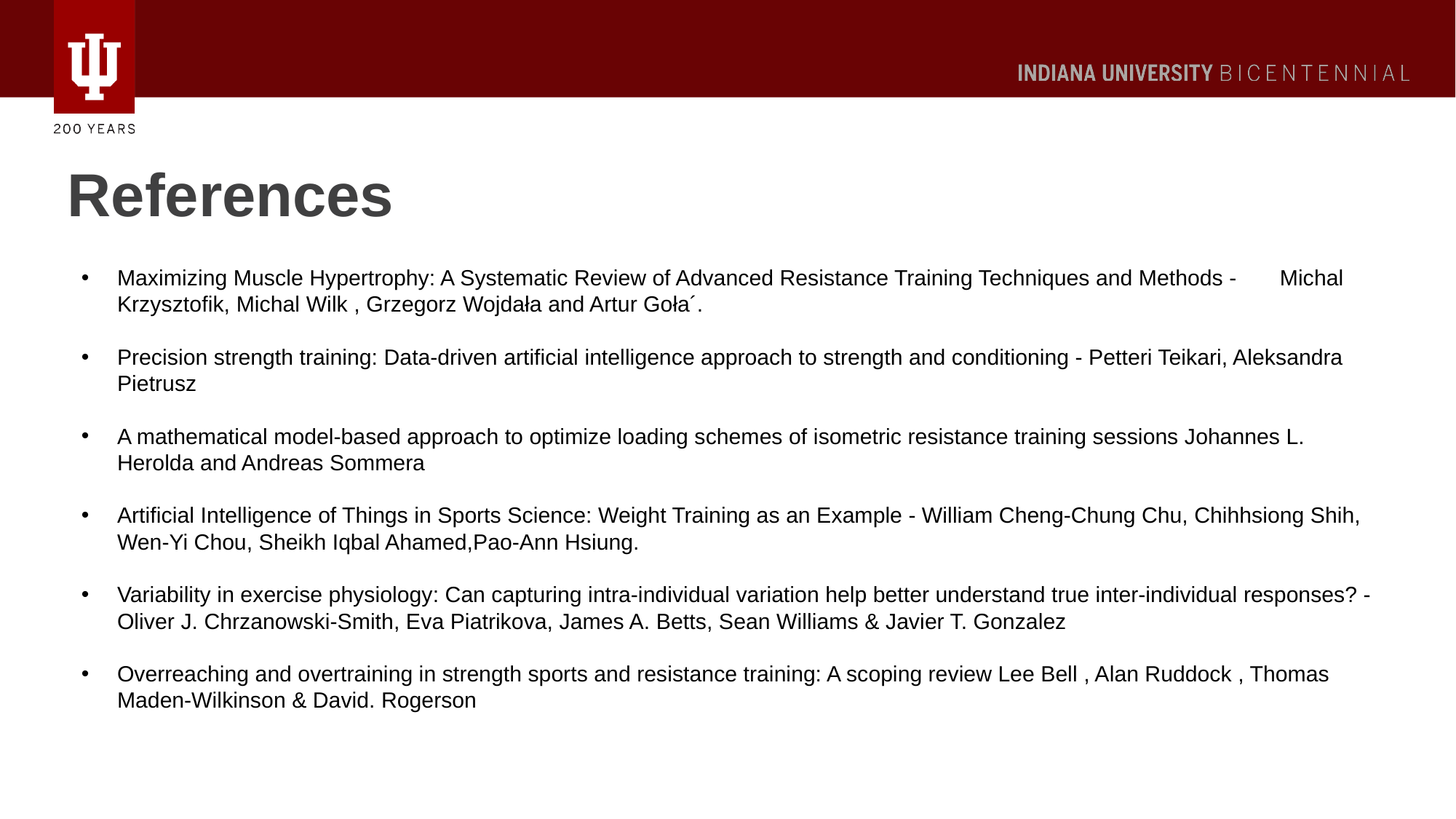

# References
Maximizing Muscle Hypertrophy: A Systematic Review of Advanced Resistance Training Techniques and Methods -       Michal Krzysztofik, Michal Wilk , Grzegorz Wojdała and Artur Goła´.

Precision strength training: Data-driven artificial intelligence approach to strength and conditioning - Petteri Teikari, Aleksandra Pietrusz

A mathematical model-based approach to optimize loading schemes of isometric resistance training sessions Johannes L. Herolda and Andreas Sommera

Artificial Intelligence of Things in Sports Science: Weight Training as an Example - William Cheng-Chung Chu, Chihhsiong Shih, Wen-Yi Chou, Sheikh Iqbal Ahamed,Pao-Ann Hsiung.

Variability in exercise physiology: Can capturing intra-individual variation help better understand true inter-individual responses? - Oliver J. Chrzanowski-Smith, Eva Piatrikova, James A. Betts, Sean Williams & Javier T. Gonzalez

Overreaching and overtraining in strength sports and resistance training: A scoping review Lee Bell , Alan Ruddock , Thomas Maden-Wilkinson & David. Rogerson